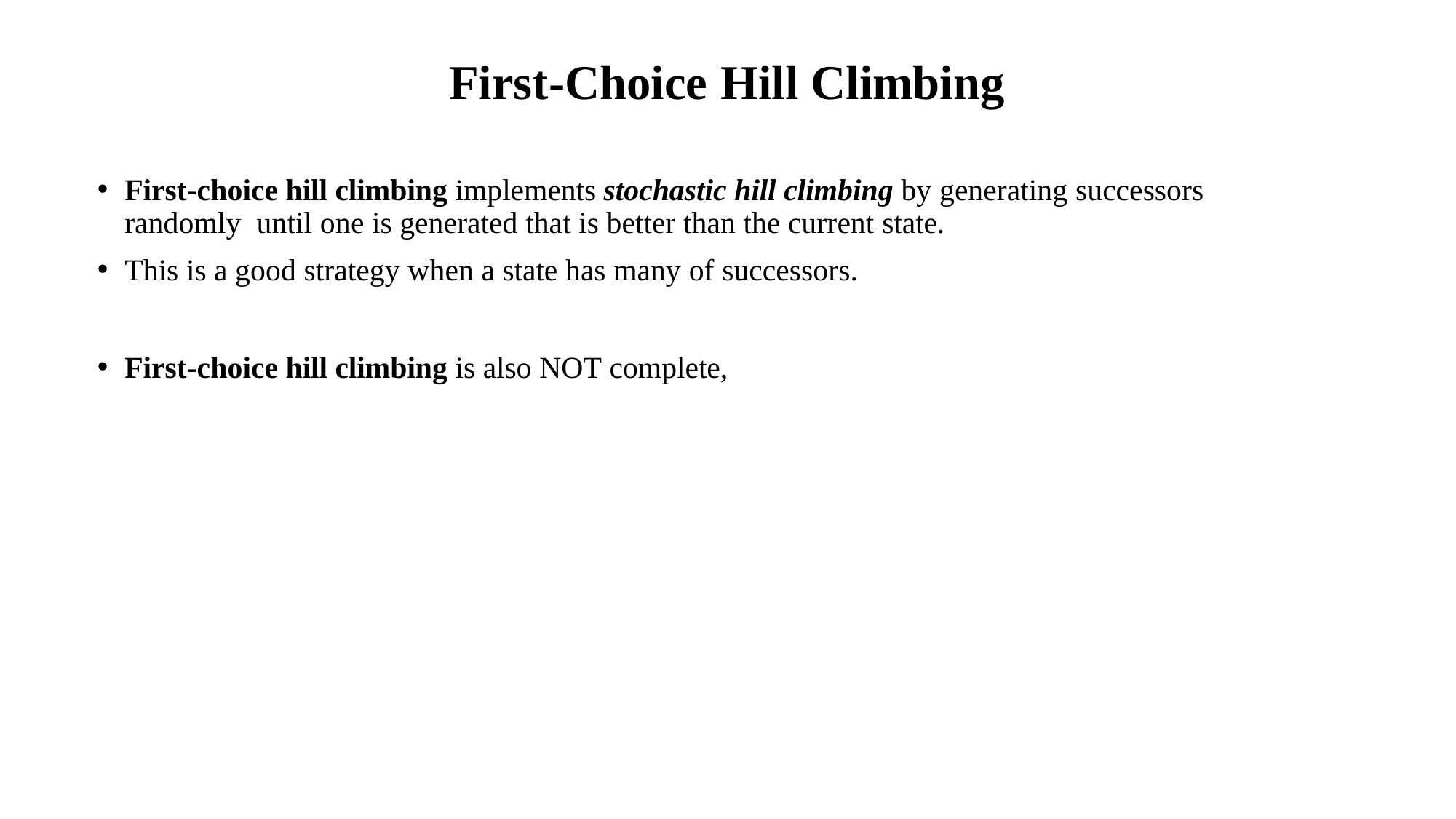

# First-Choice Hill Climbing
First-choice hill climbing implements stochastic hill climbing by generating successors randomly  until one is generated that is better than the current state.
This is a good strategy when a state has many of successors.

First-choice hill climbing is also NOT complete,